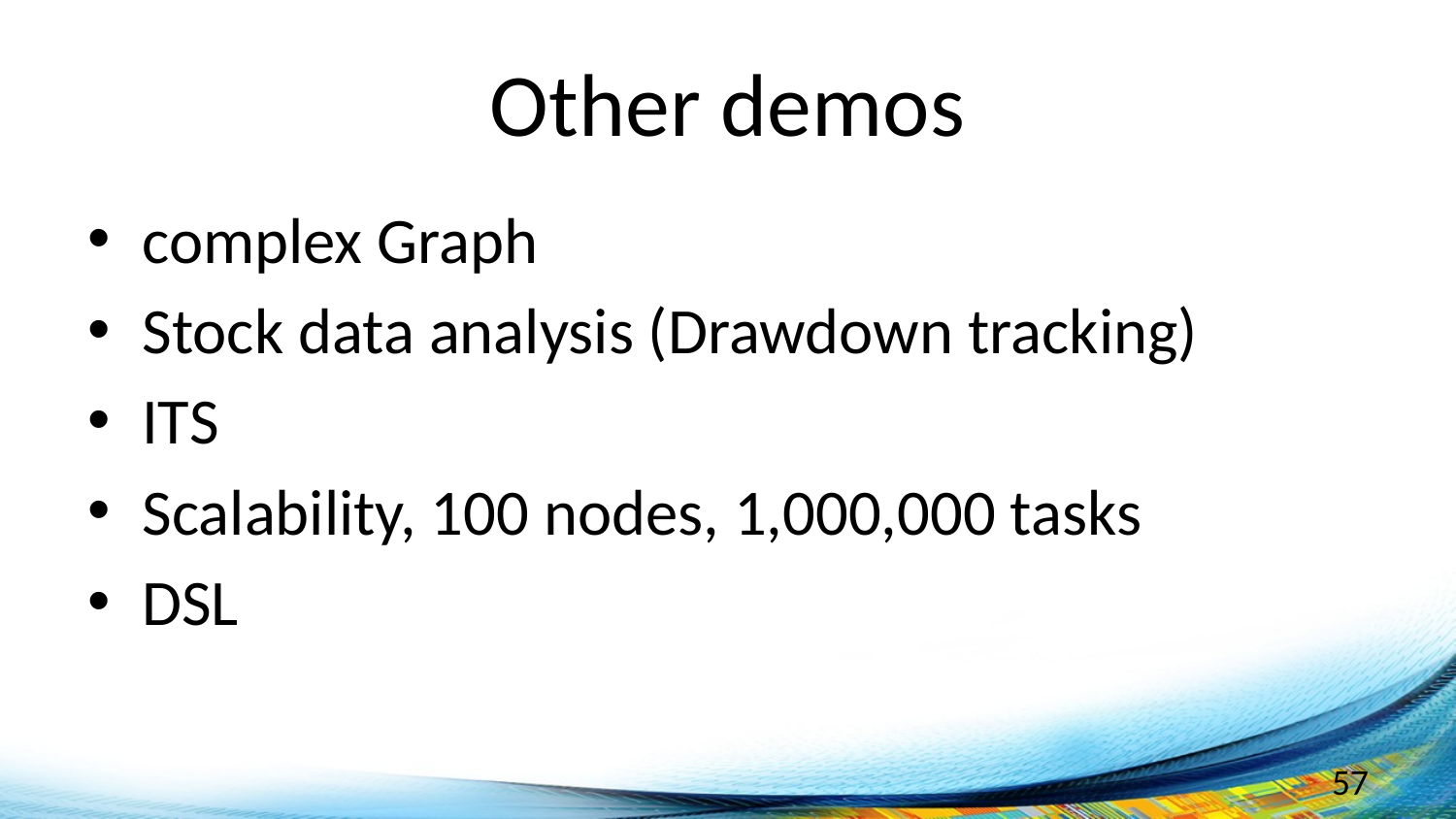

# Other demos
complex Graph
Stock data analysis (Drawdown tracking)
ITS
Scalability, 100 nodes, 1,000,000 tasks
DSL
57